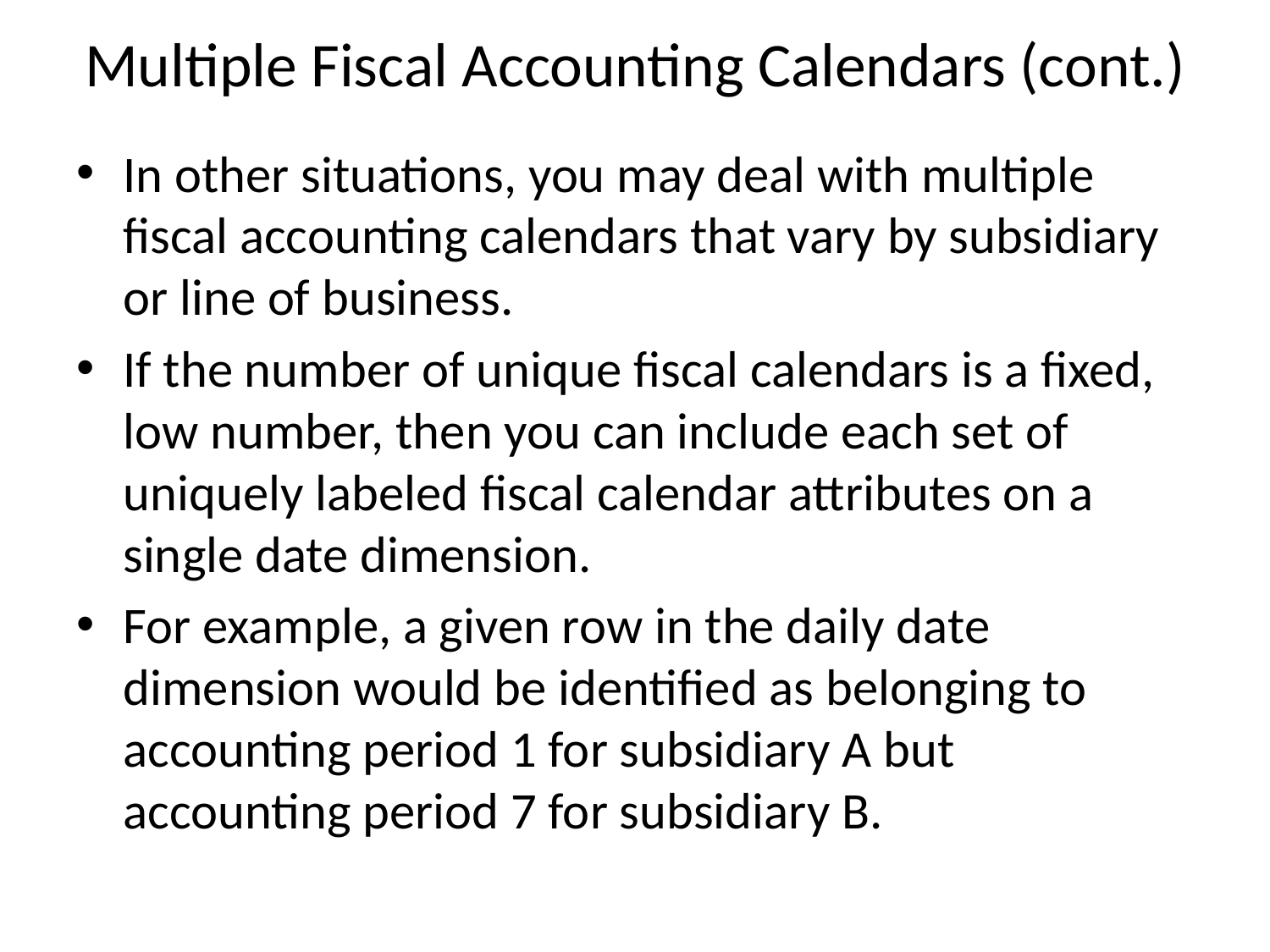

# Multiple Fiscal Accounting Calendars (cont.)
In other situations, you may deal with multiple ﬁscal accounting calendars that vary by subsidiary or line of business.
If the number of unique ﬁscal calendars is a ﬁxed, low number, then you can include each set of uniquely labeled ﬁscal calendar attributes on a single date dimension.
For example, a given row in the daily date dimension would be identiﬁed as belonging to accounting period 1 for subsidiary A but accounting period 7 for subsidiary B.